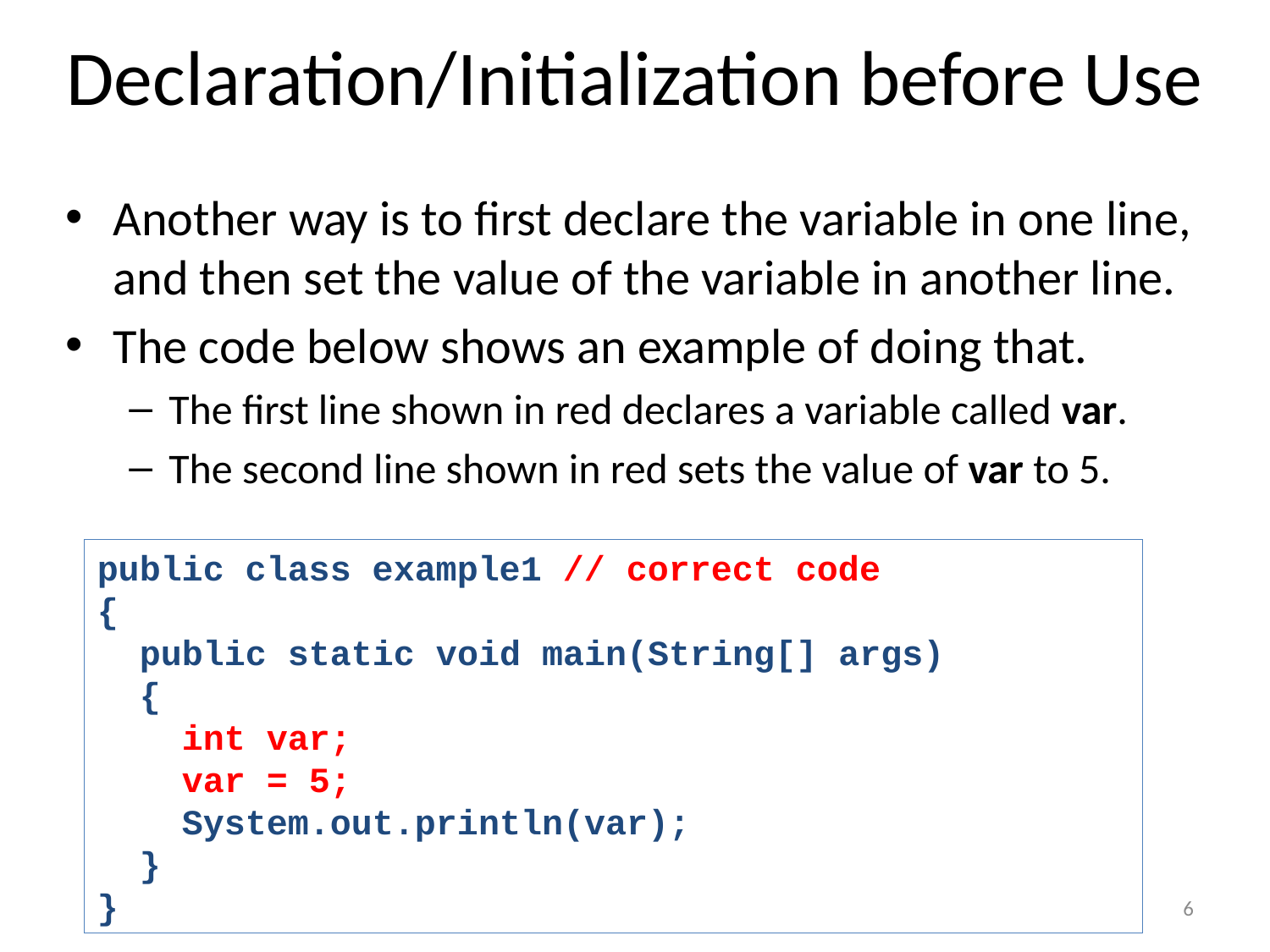

# Declaration/Initialization before Use
Another way is to first declare the variable in one line, and then set the value of the variable in another line.
The code below shows an example of doing that.
The first line shown in red declares a variable called var.
The second line shown in red sets the value of var to 5.

public class example1 // correct code
{
  public static void main(String[] args)
  {
    int var;
    var = 5;
    System.out.println(var);
  }
}
6